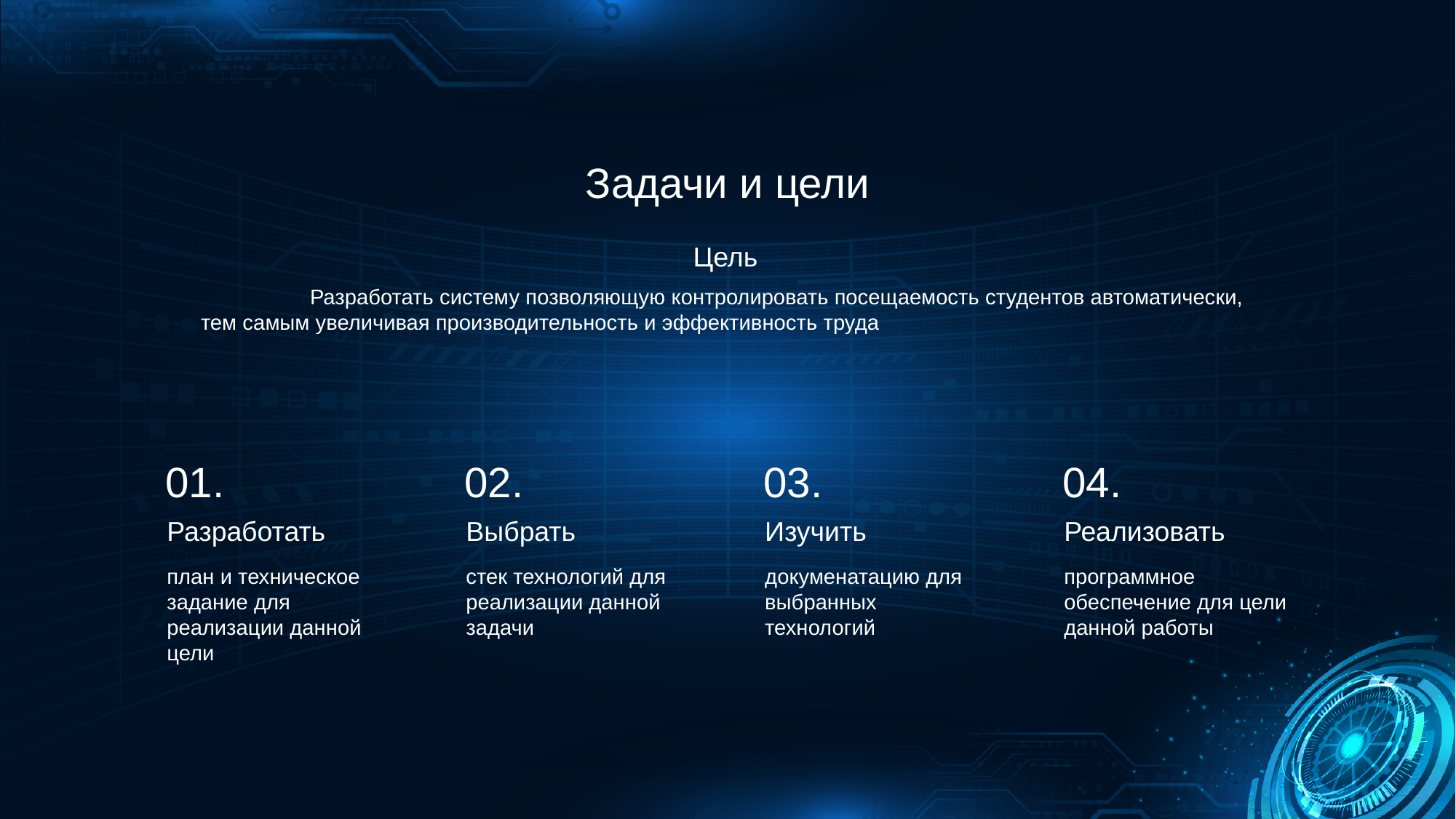

Задачи и цели
Цель
	Разработать систему позволяющую контролировать посещаемость студентов автоматически,
тем самым увеличивая производительность и эффективность труда
01.
02.
03.
04.
Разработать
Выбрать
Изучить
Реализовать
план и техническое
задание для
реализации данной
цели
стек технологий для
реализации данной
задачи
докуменатацию для
выбранных
технологий
программное
обеспечение для цели данной работы